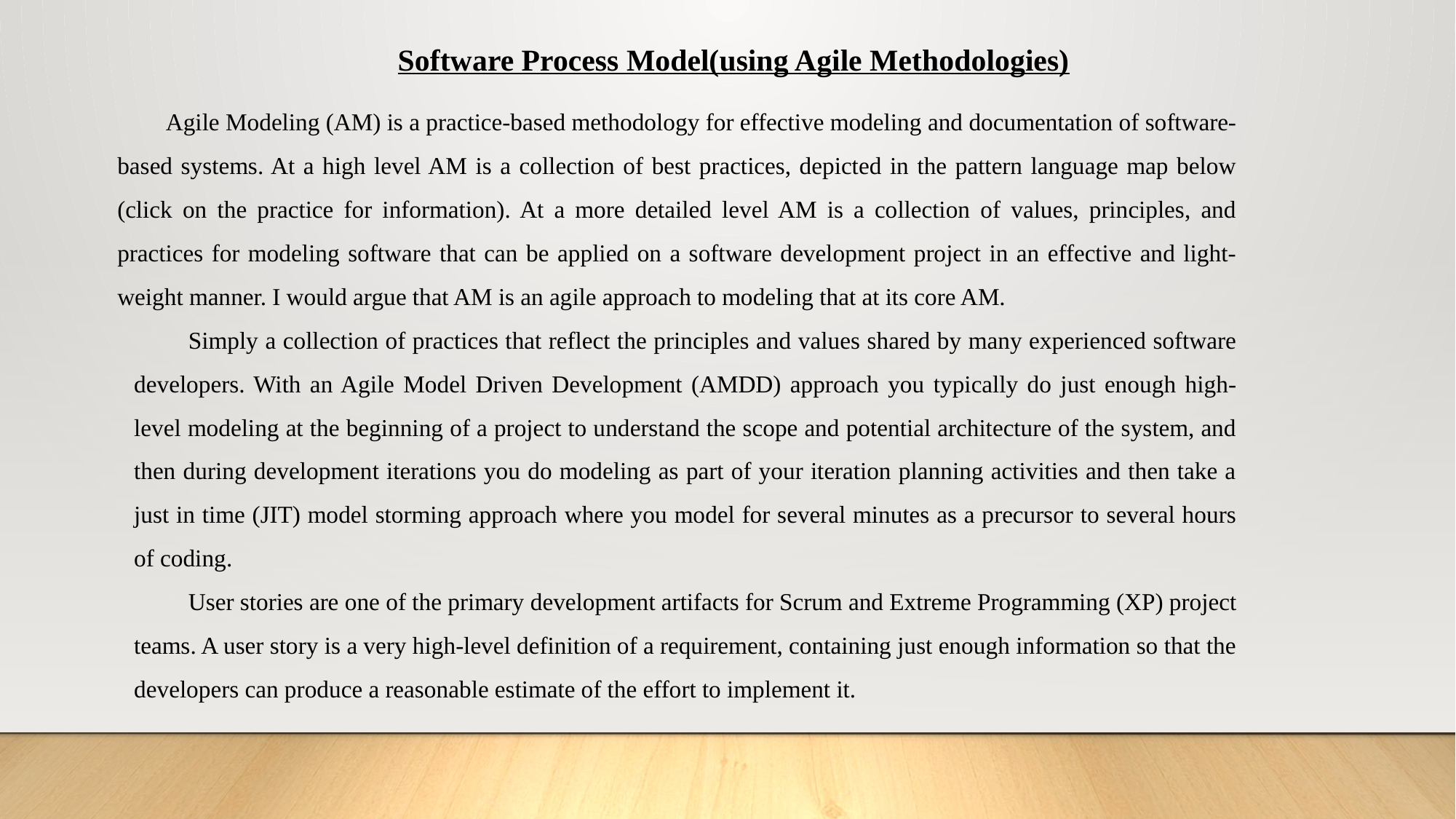

Software Process Model(using Agile Methodologies)
Agile Modeling (AM) is a practice-based methodology for effective modeling and documentation of software-based systems. At a high level AM is a collection of best practices, depicted in the pattern language map below (click on the practice for information). At a more detailed level AM is a collection of values, principles, and practices for modeling software that can be applied on a software development project in an effective and light- weight manner. I would argue that AM is an agile approach to modeling that at its core AM.
Simply a collection of practices that reflect the principles and values shared by many experienced software developers. With an Agile Model Driven Development (AMDD) approach you typically do just enough high-level modeling at the beginning of a project to understand the scope and potential architecture of the system, and then during development iterations you do modeling as part of your iteration planning activities and then take a just in time (JIT) model storming approach where you model for several minutes as a precursor to several hours of coding.
User stories are one of the primary development artifacts for Scrum and Extreme Programming (XP) project teams. A user story is a very high-level definition of a requirement, containing just enough information so that the developers can produce a reasonable estimate of the effort to implement it.